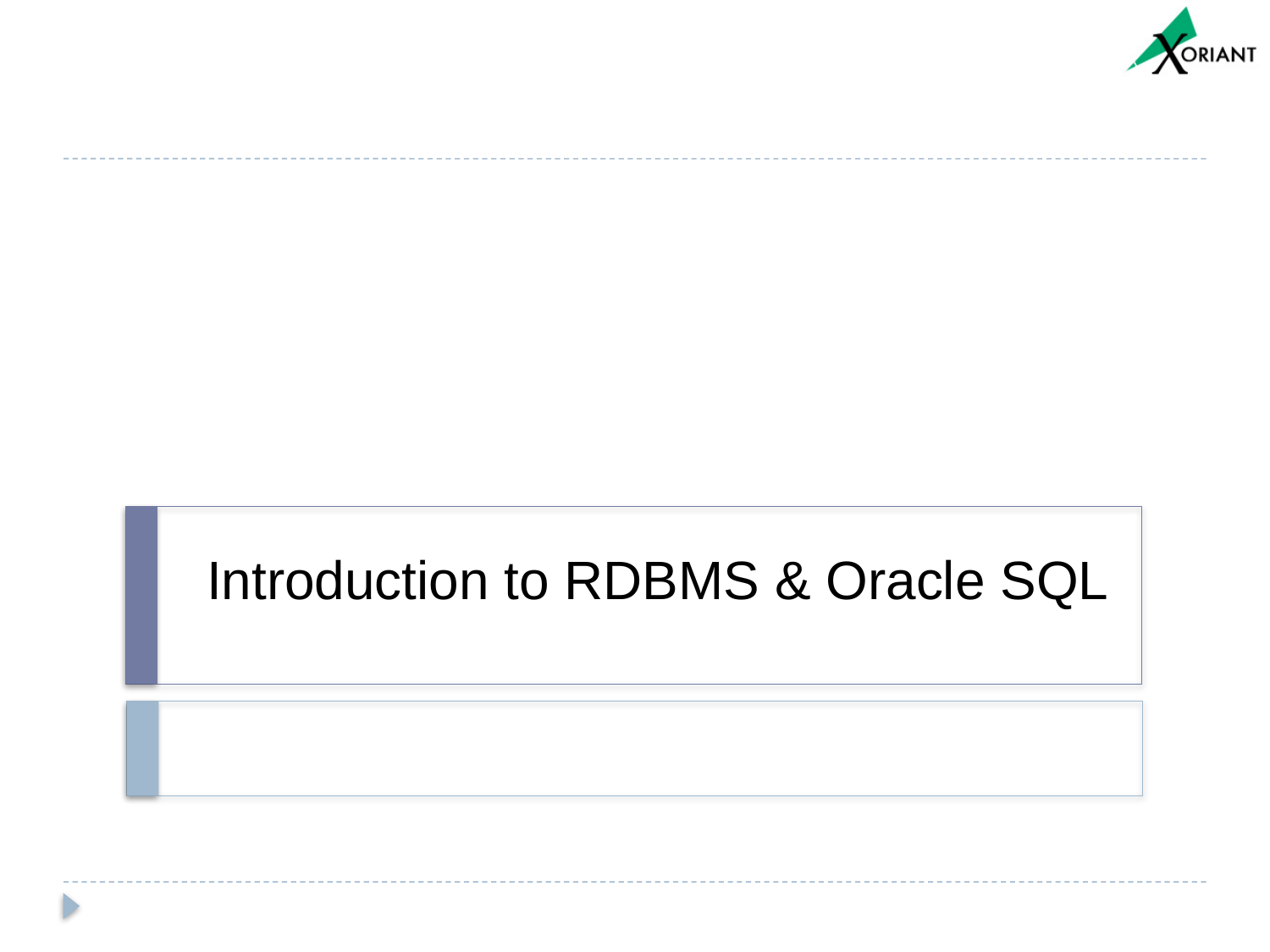

# Introduction to RDBMS & Oracle SQL